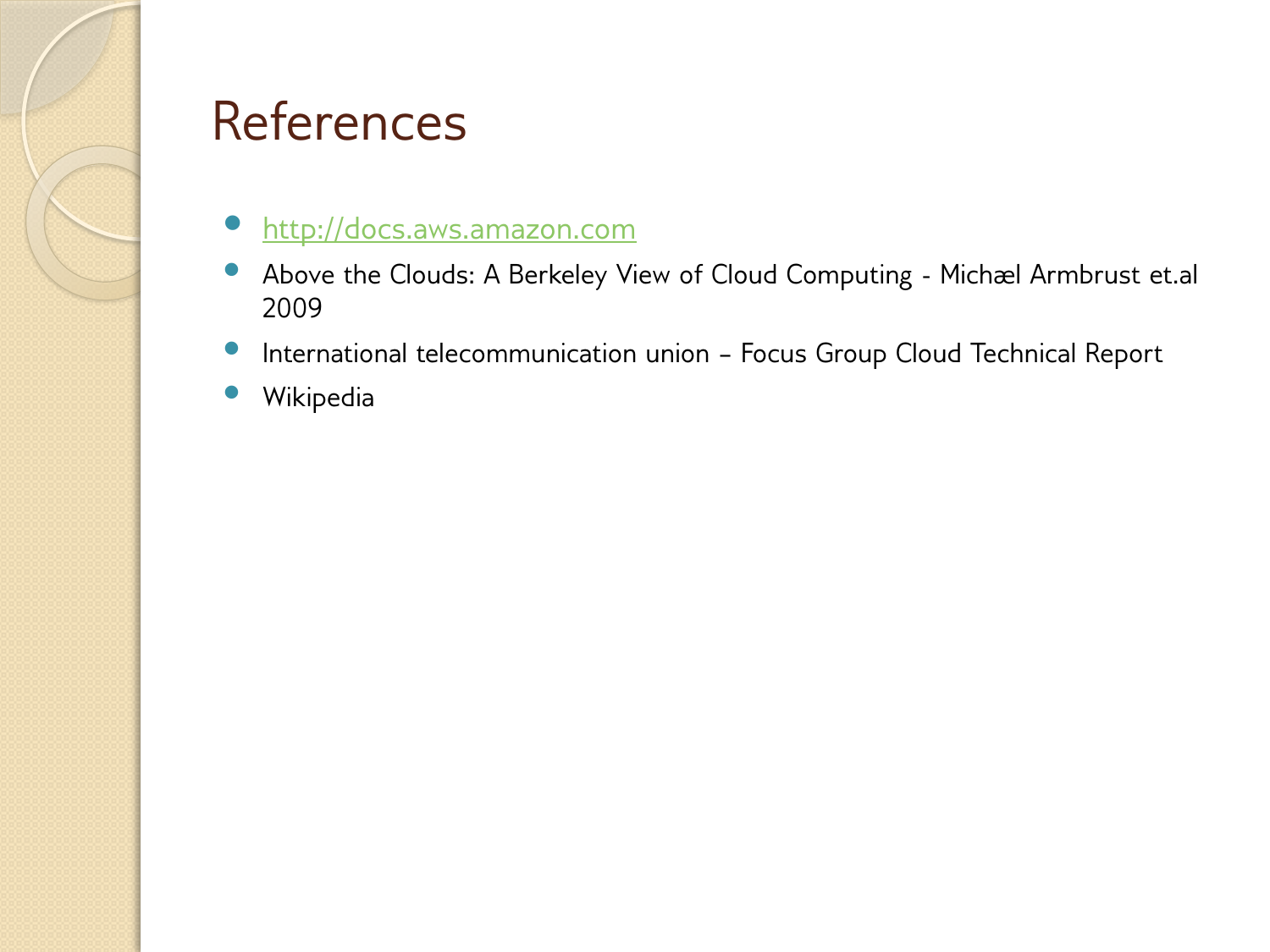

# References
http://docs.aws.amazon.com
Above the Clouds: A Berkeley View of Cloud Computing - Michael Armbrust et.al 2009
International telecommunication union – Focus Group Cloud Technical Report
Wikipedia